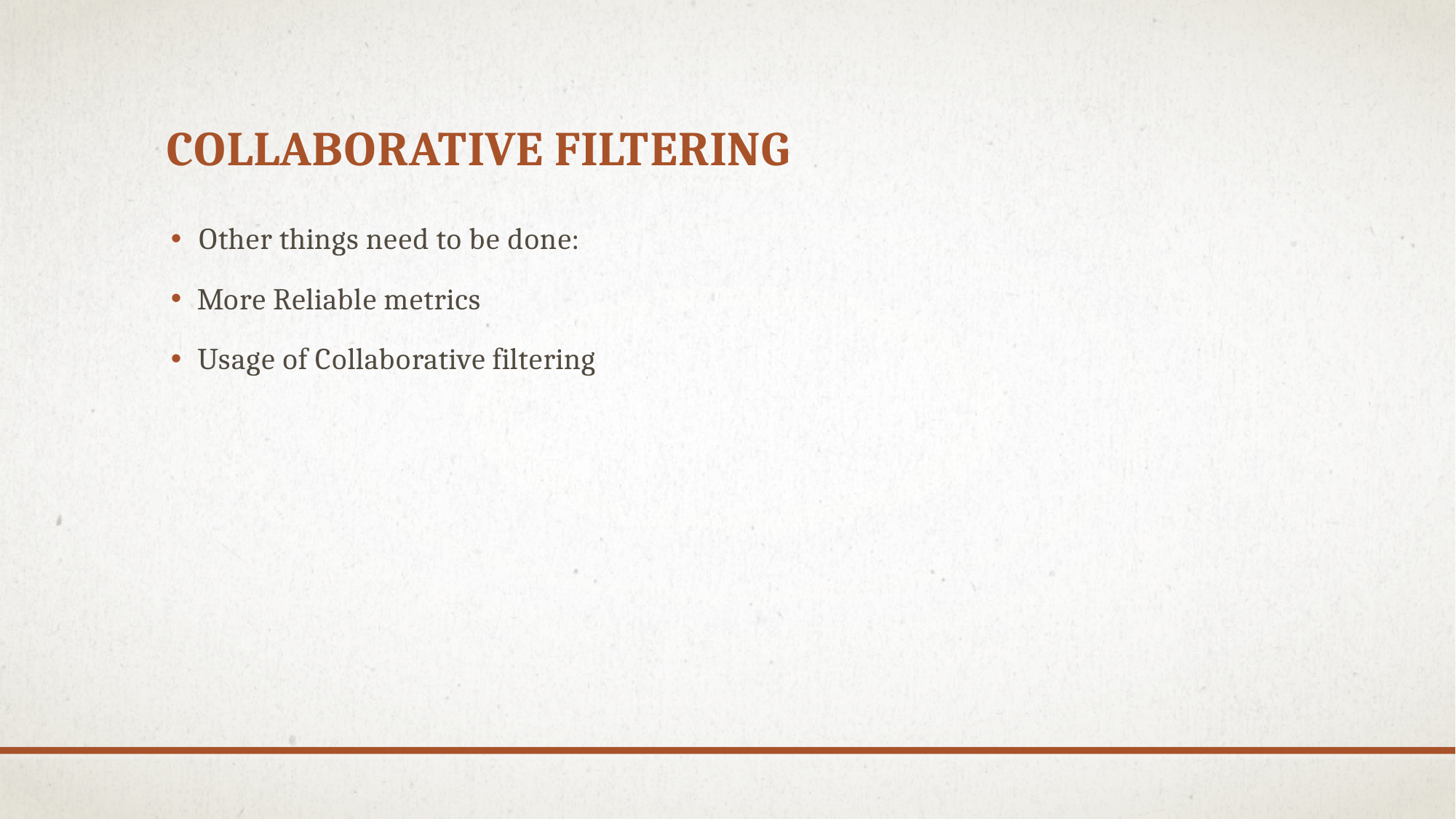

# Collaborative FILTERING
Other things need to be done:
More Reliable metrics
Usage of Collaborative filtering